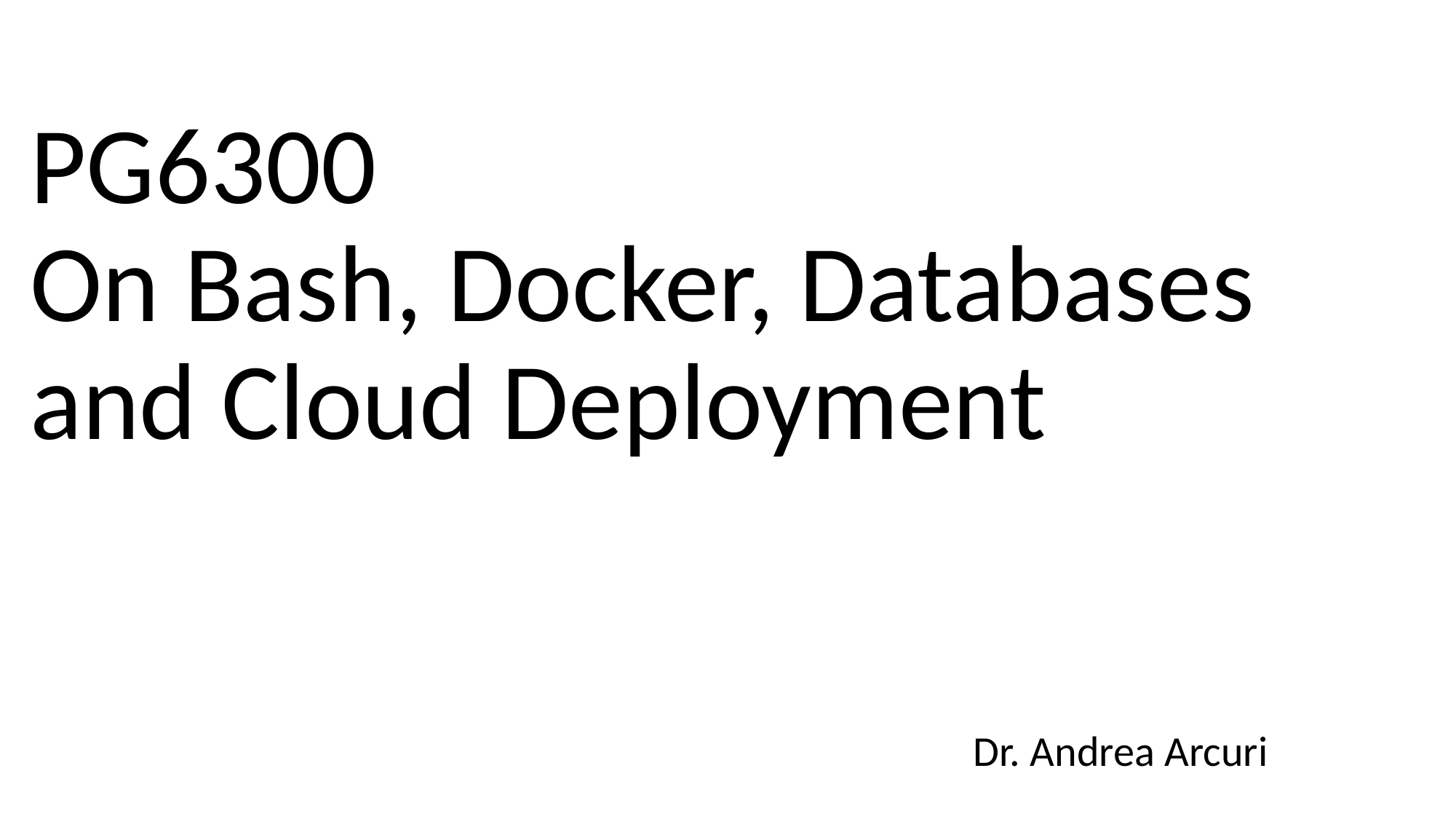

# PG6300 On Bash, Docker, Databases and Cloud Deployment
Dr. Andrea Arcuri